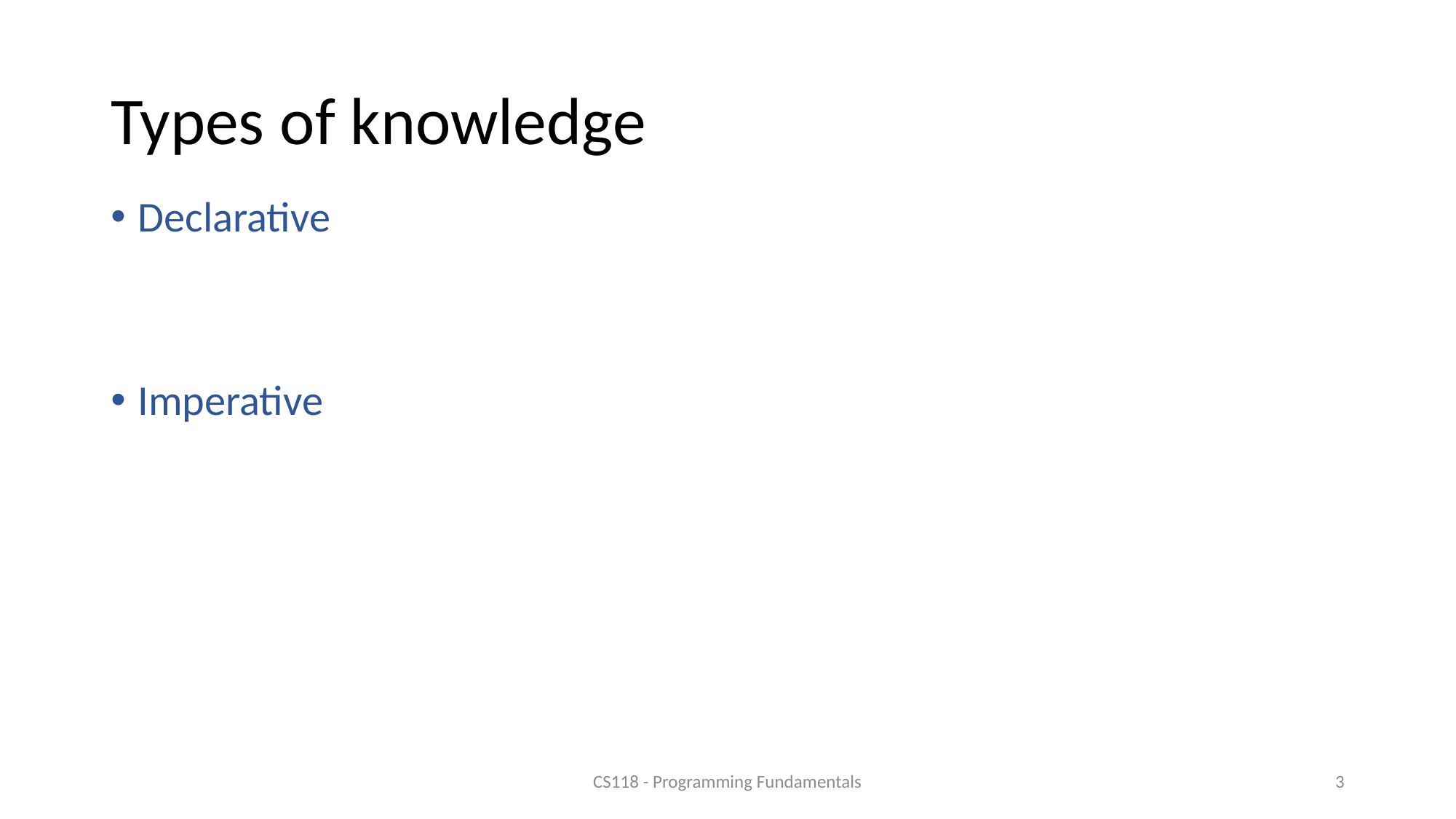

Types of knowledge
Declarative

Imperative
CS118 - Programming Fundamentals
3